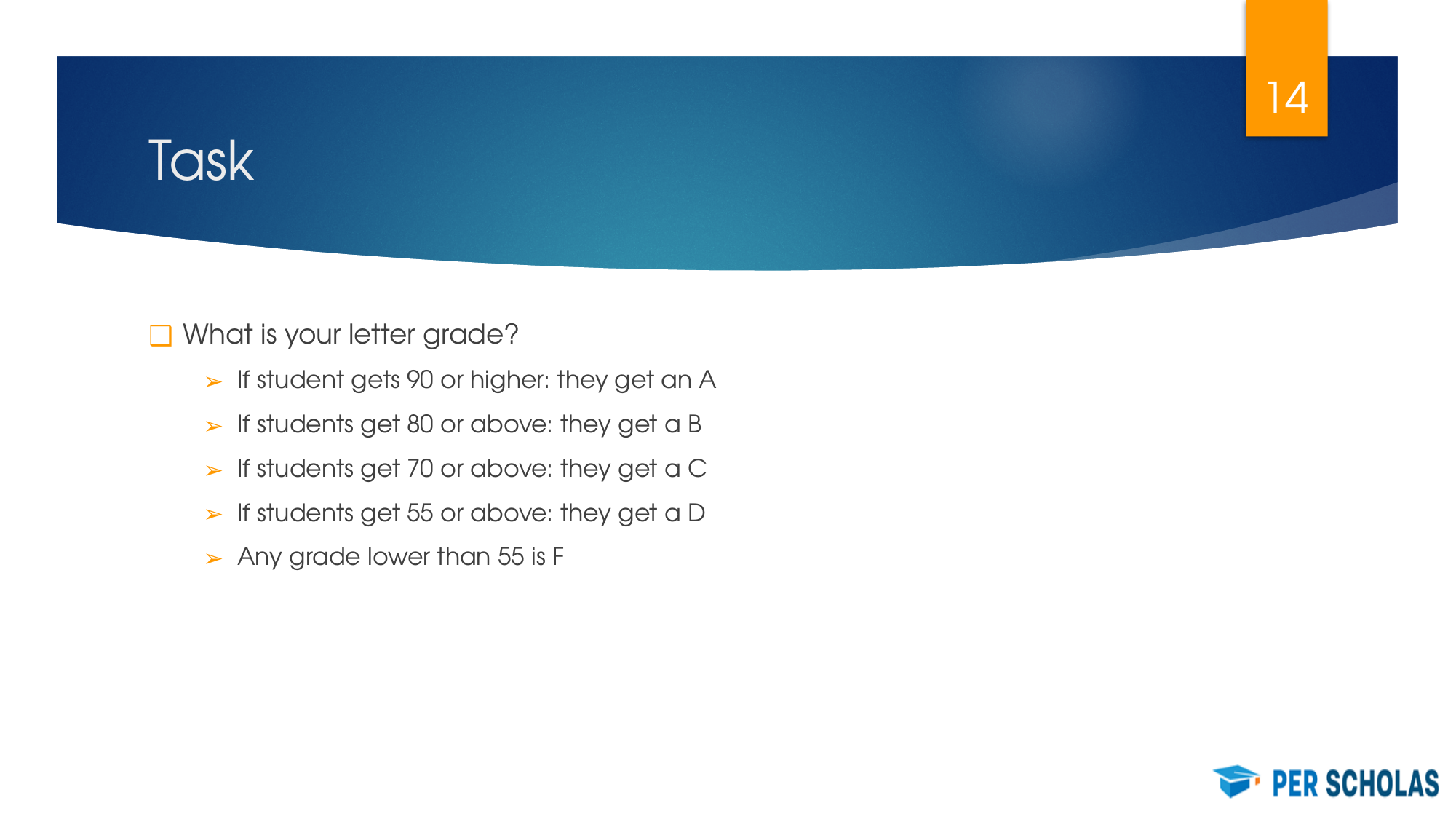

14
# Task
What is your letter grade?
If student gets 90 or higher: they get an A
If students get 80 or above: they get a B
If students get 70 or above: they get a C
If students get 55 or above: they get a D
Any grade lower than 55 is F